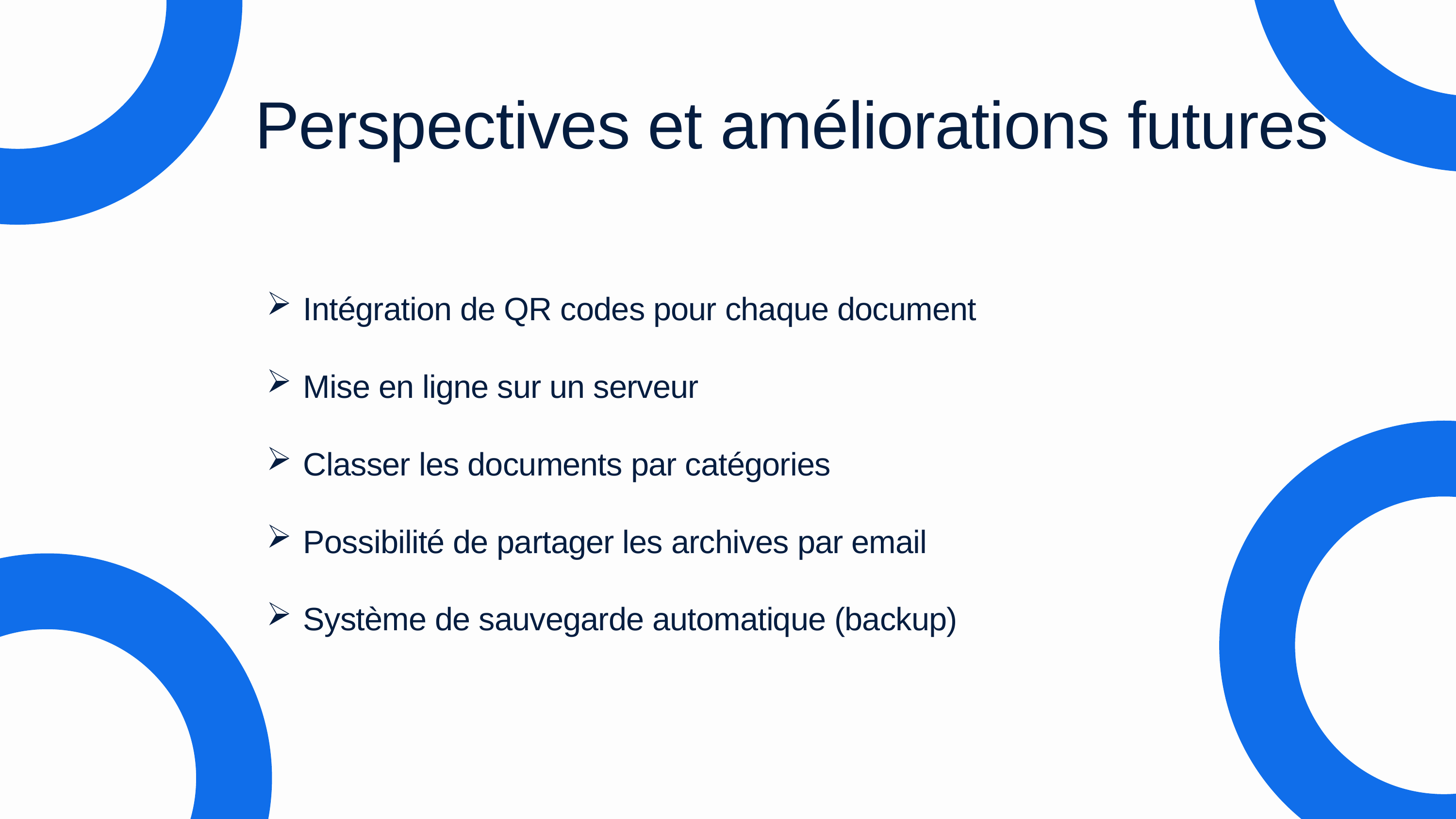

Perspectives et améliorations futures
Intégration de QR codes pour chaque document

Mise en ligne sur un serveur

Classer les documents par catégories

Possibilité de partager les archives par email

Système de sauvegarde automatique (backup)